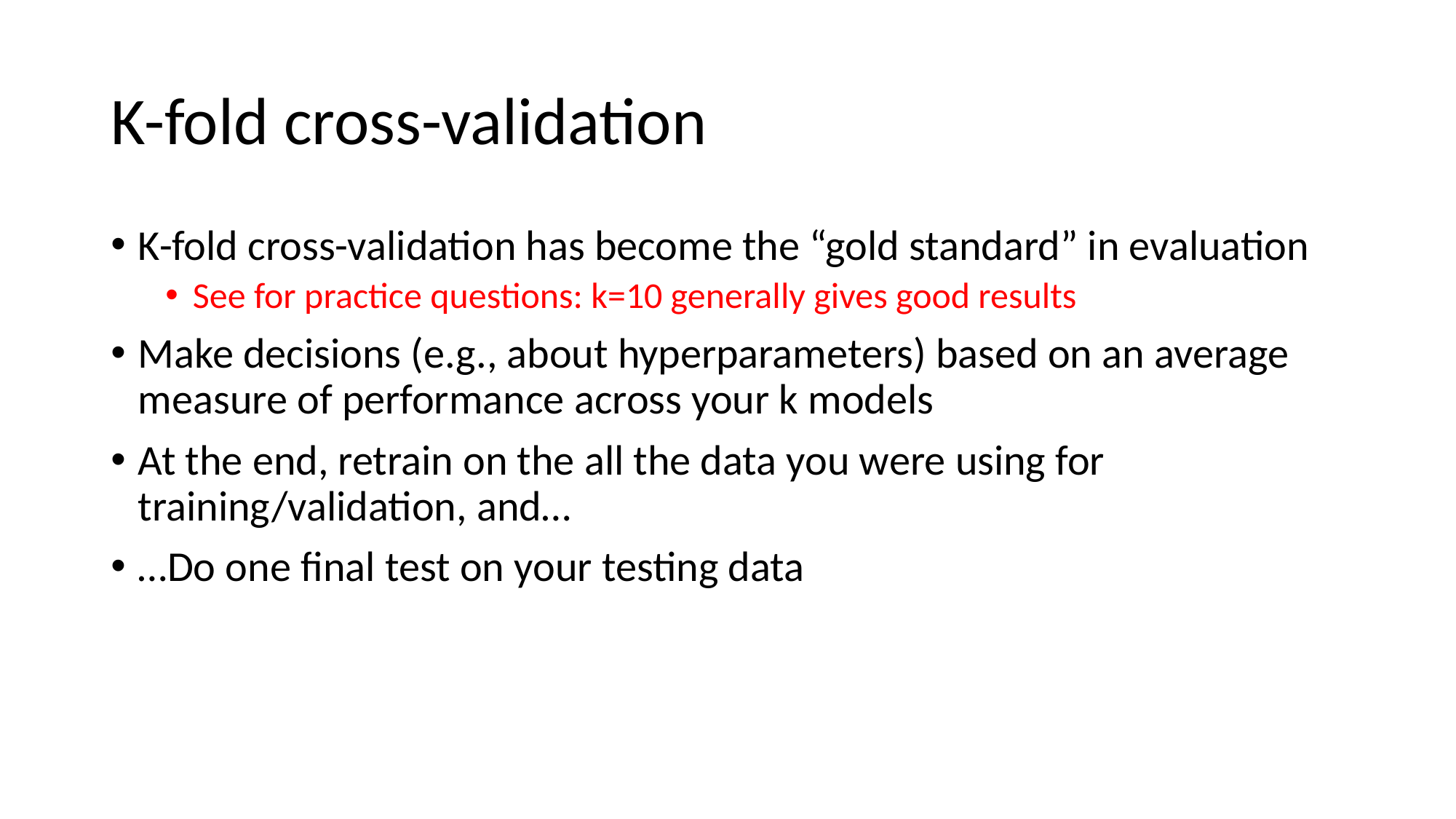

# K-fold cross-validation
K-fold cross-validation has become the “gold standard” in evaluation
See for practice questions: k=10 generally gives good results
Make decisions (e.g., about hyperparameters) based on an average measure of performance across your k models
At the end, retrain on the all the data you were using for training/validation, and…
…Do one final test on your testing data